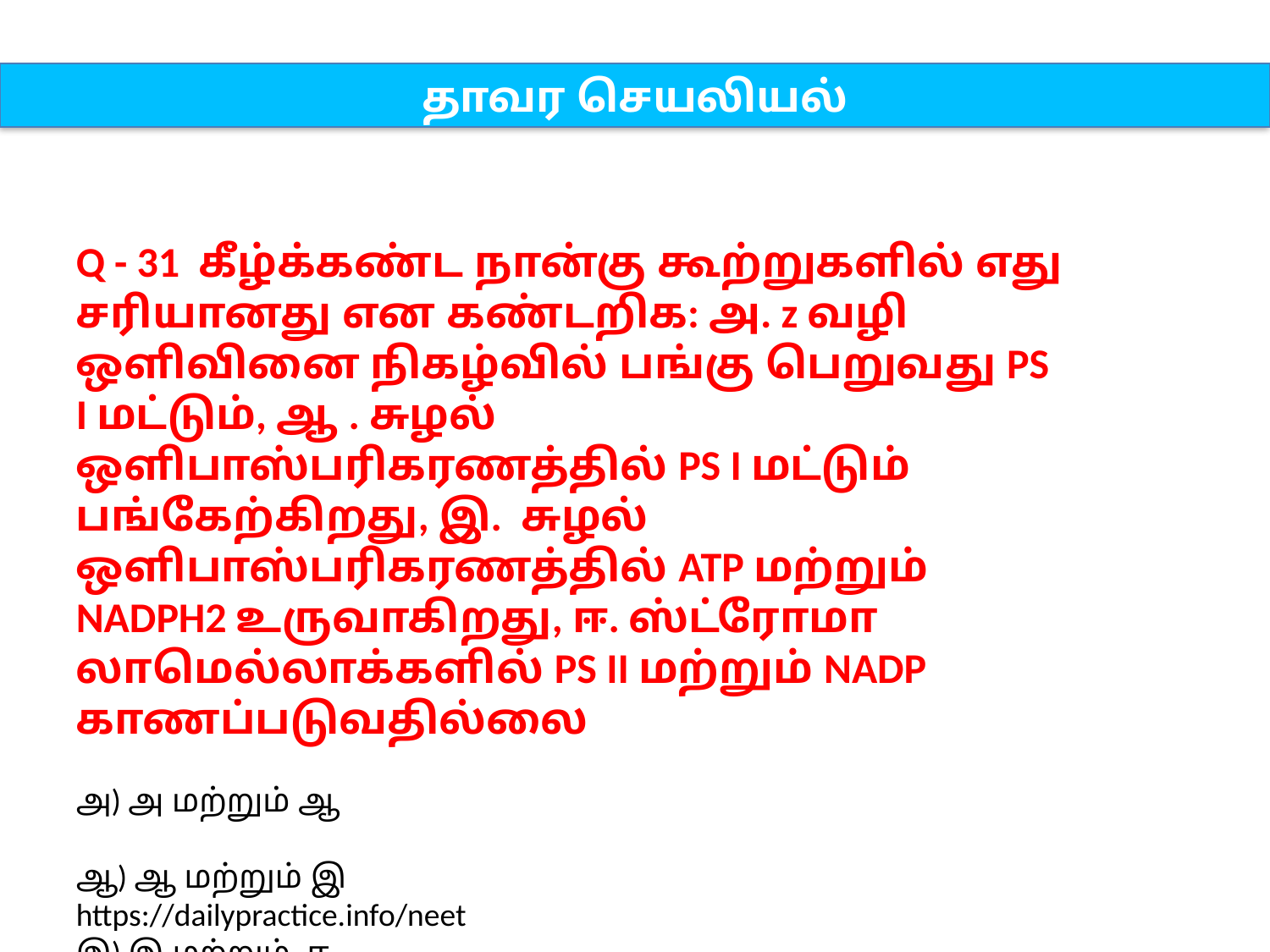

தாவர செயலியல்

Q - 31  கீழ்க்கண்ட நான்கு கூற்றுகளில் எது சரியானது என கண்டறிக: அ. z வழி ஒளிவினை நிகழ்வில் பங்கு பெறுவது PS I மட்டும், ஆ . சுழல் ஒளிபாஸ்பரிகரணத்தில் PS I மட்டும் பங்கேற்கிறது, இ.  சுழல் ஒளிபாஸ்பரிகரணத்தில் ATP மற்றும் NADPH2 உருவாகிறது, ஈ. ஸ்ட்ரோமா லாமெல்லாக்களில் PS II மற்றும் NADP காணப்படுவதில்லை

அ) அ மற்றும் ஆ

ஆ) ஆ மற்றும் இ

இ) இ மற்றும்  ஈ

ஈ) ஆ மற்றும்  ஈ
https://dailypractice.info/neet